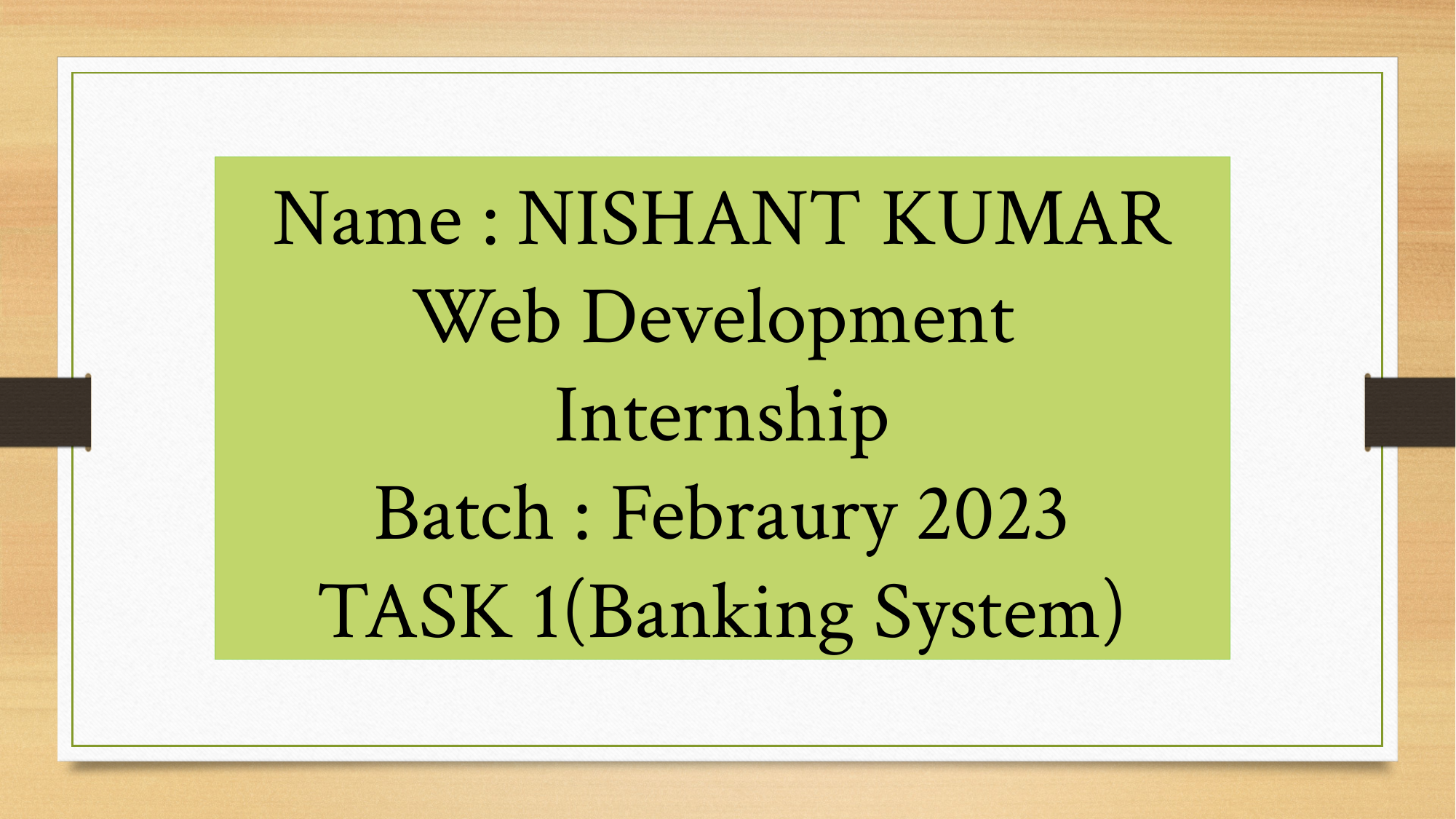

Name : NISHANT KUMAR
Web Development
Internship
Batch : Febraury 2023
TASK 1(Banking System)